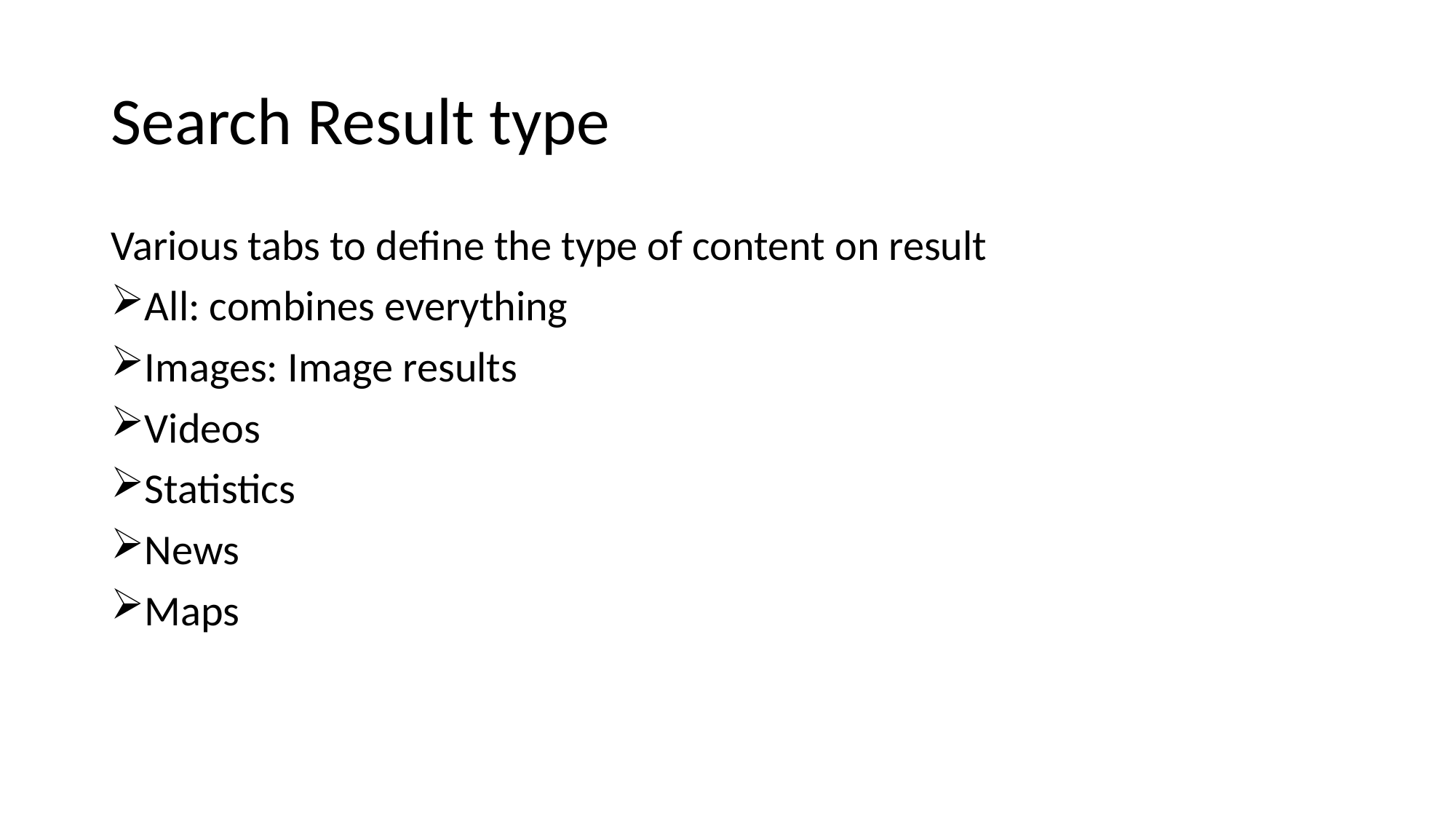

# Search Result type
Various tabs to define the type of content on result
All: combines everything
Images: Image results
Videos
Statistics
News
Maps